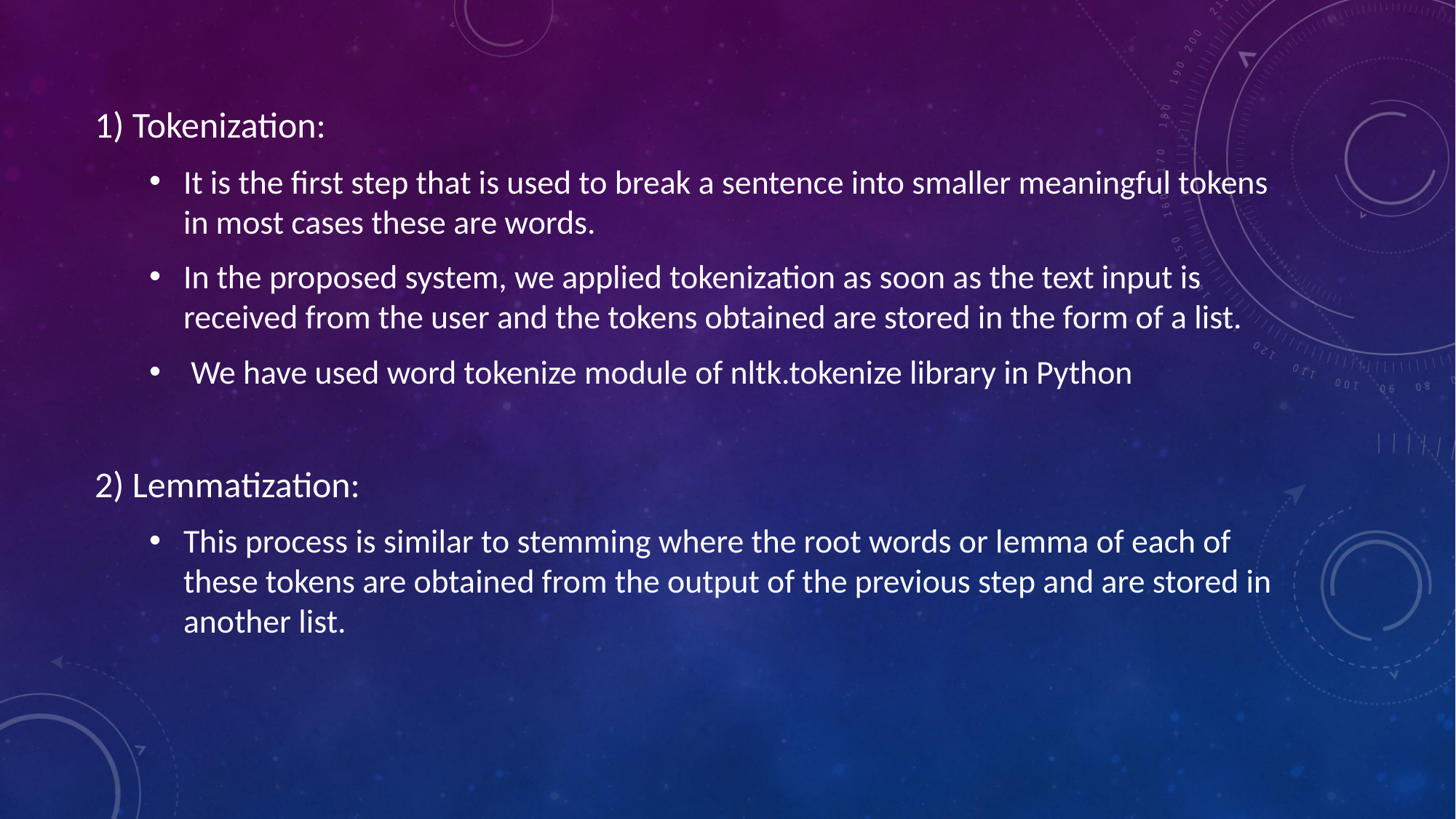

1) Tokenization:
It is the first step that is used to break a sentence into smaller meaningful tokens in most cases these are words.
In the proposed system, we applied tokenization as soon as the text input is received from the user and the tokens obtained are stored in the form of a list.
 We have used word tokenize module of nltk.tokenize library in Python

2) Lemmatization:
This process is similar to stemming where the root words or lemma of each of these tokens are obtained from the output of the previous step and are stored in another list.